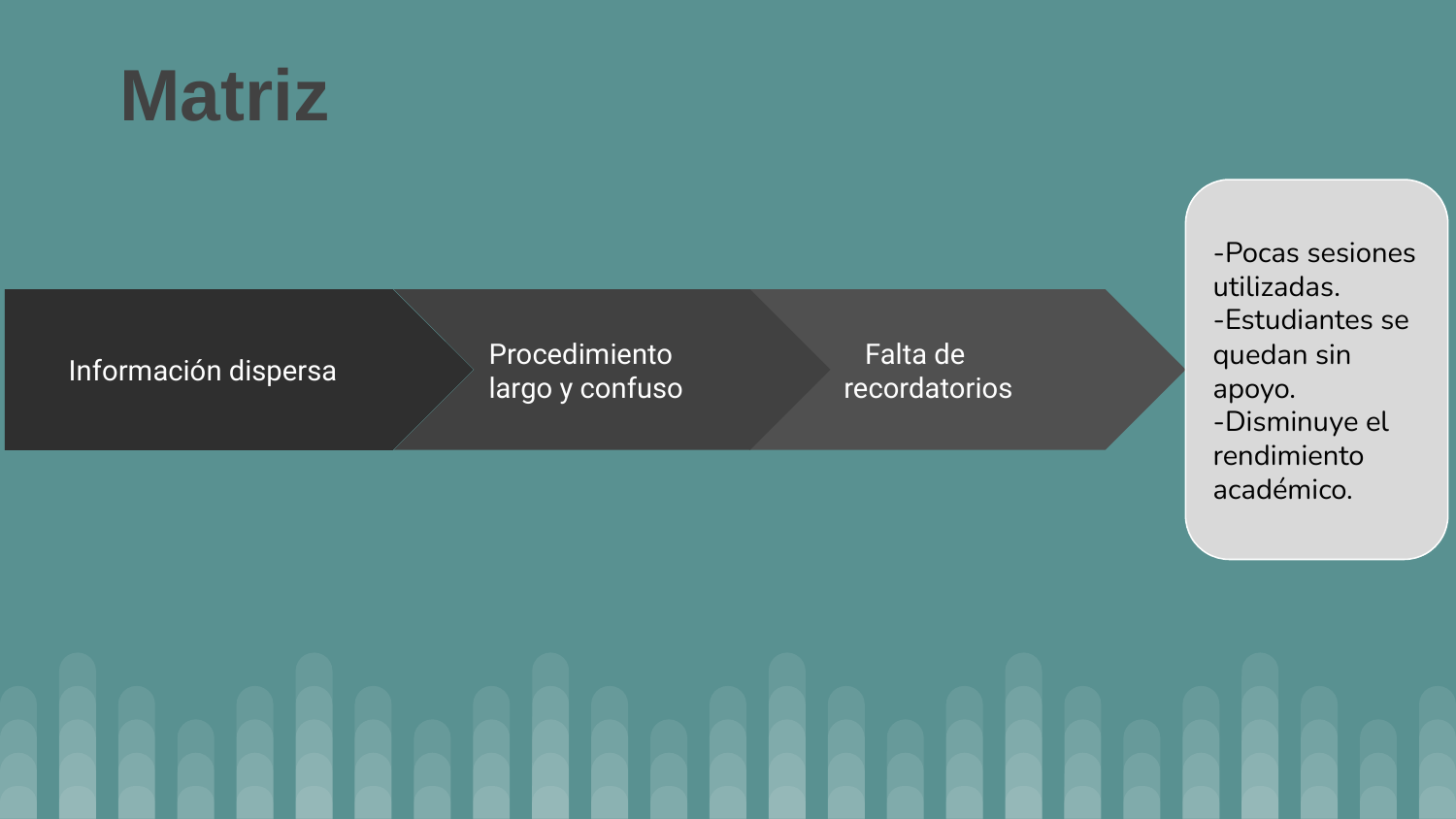

Matriz
-Pocas sesiones utilizadas.
-Estudiantes se quedan sin apoyo.
-Disminuye el rendimiento académico.
Procedimiento largo y confuso
   Falta de recordatorios
       Información dispersa